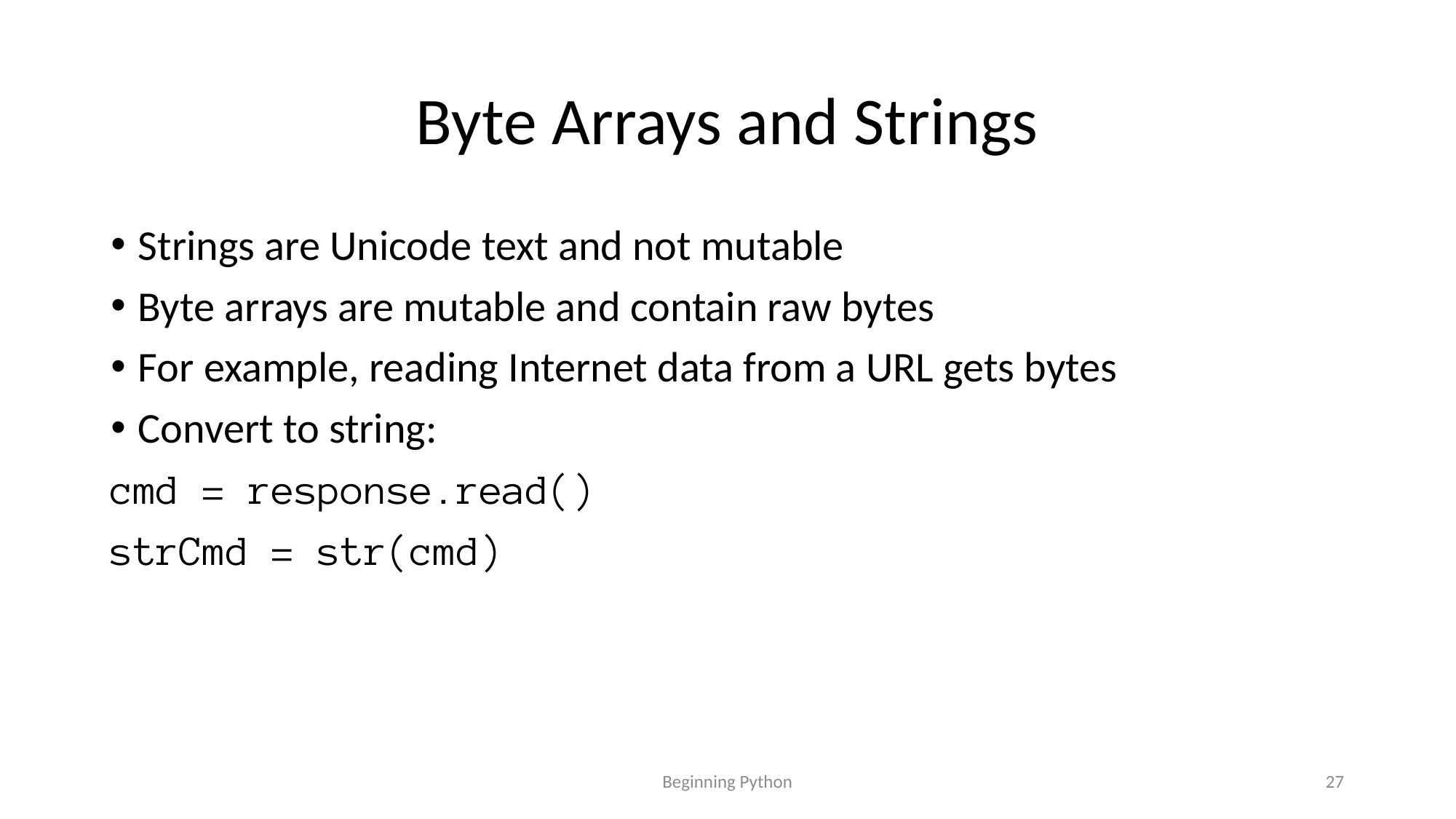

# Byte Arrays and Strings
Strings are Unicode text and not mutable
Byte arrays are mutable and contain raw bytes
For example, reading Internet data from a URL gets bytes
Convert to string:
cmd = response.read()
strCmd = str(cmd)

Beginning Python
27